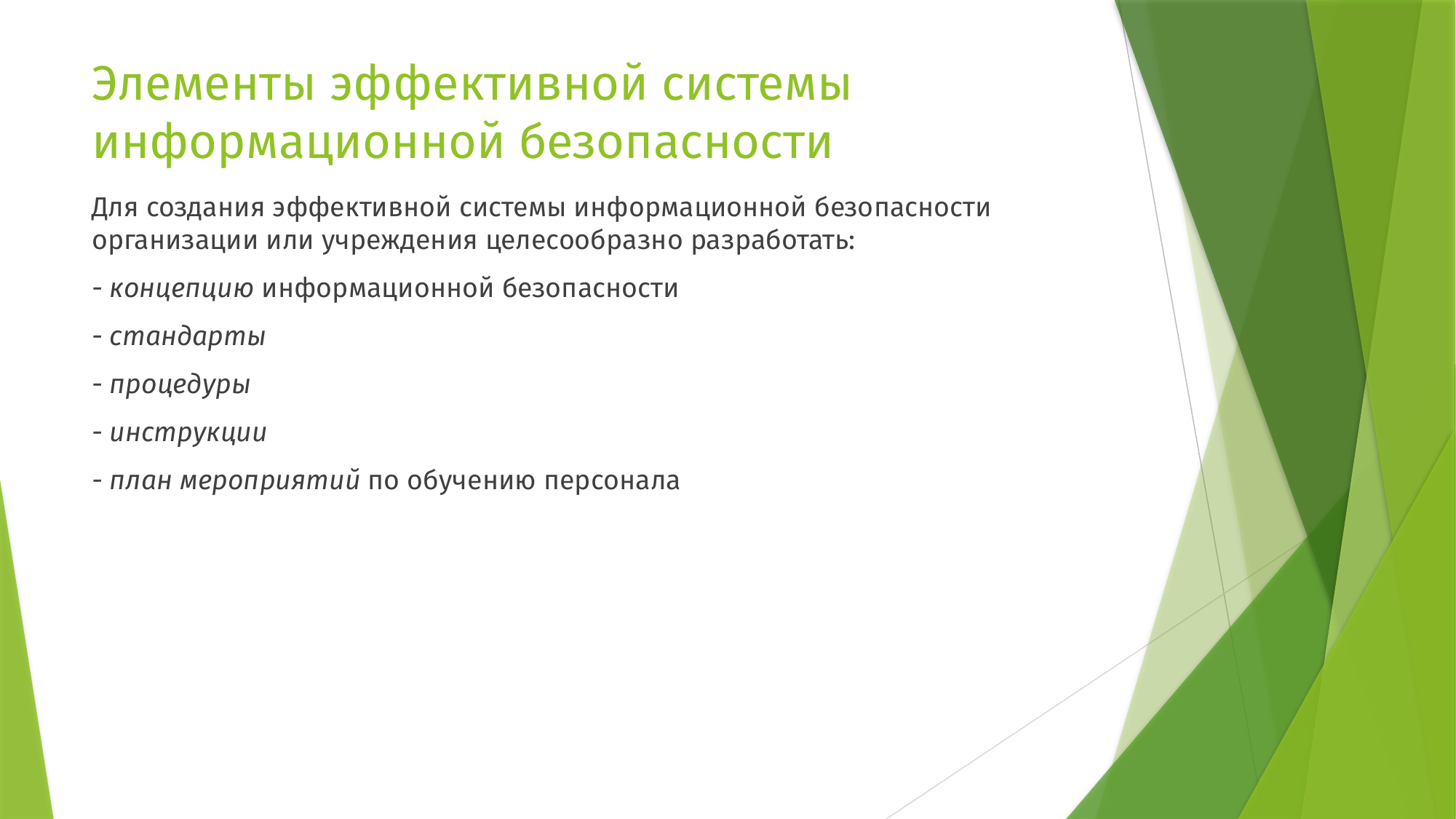

# Элементы эффективной системы информационной безопасности
Для создания эффективной системы информационной безопасности организации или учреждения целесообразно разработать:
- концепцию информационной безопасности
- стандарты
- процедуры
- инструкции
- план мероприятий по обучению персонала